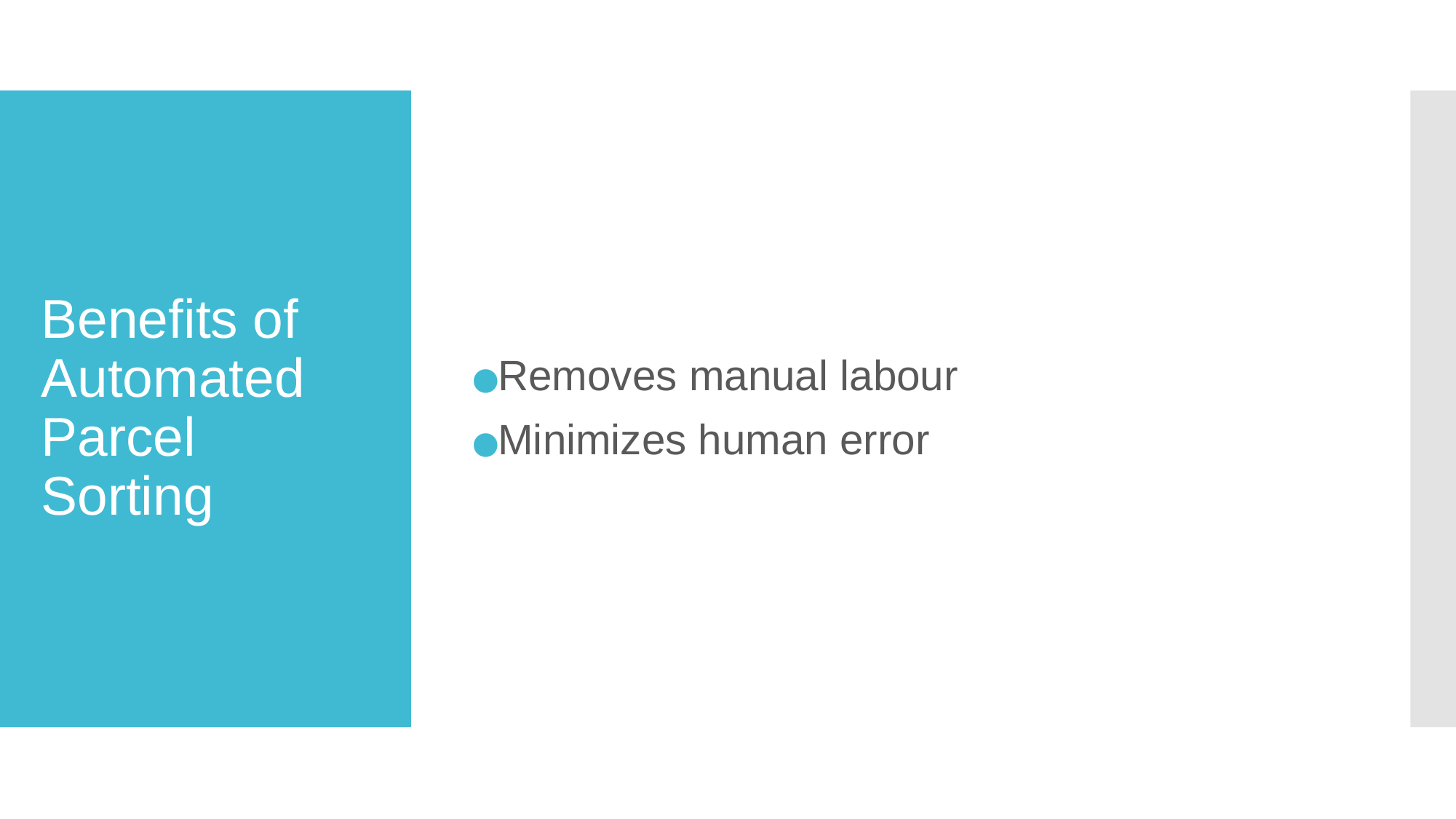

Removes manual labour
Minimizes human error
# Benefits of Automated Parcel Sorting